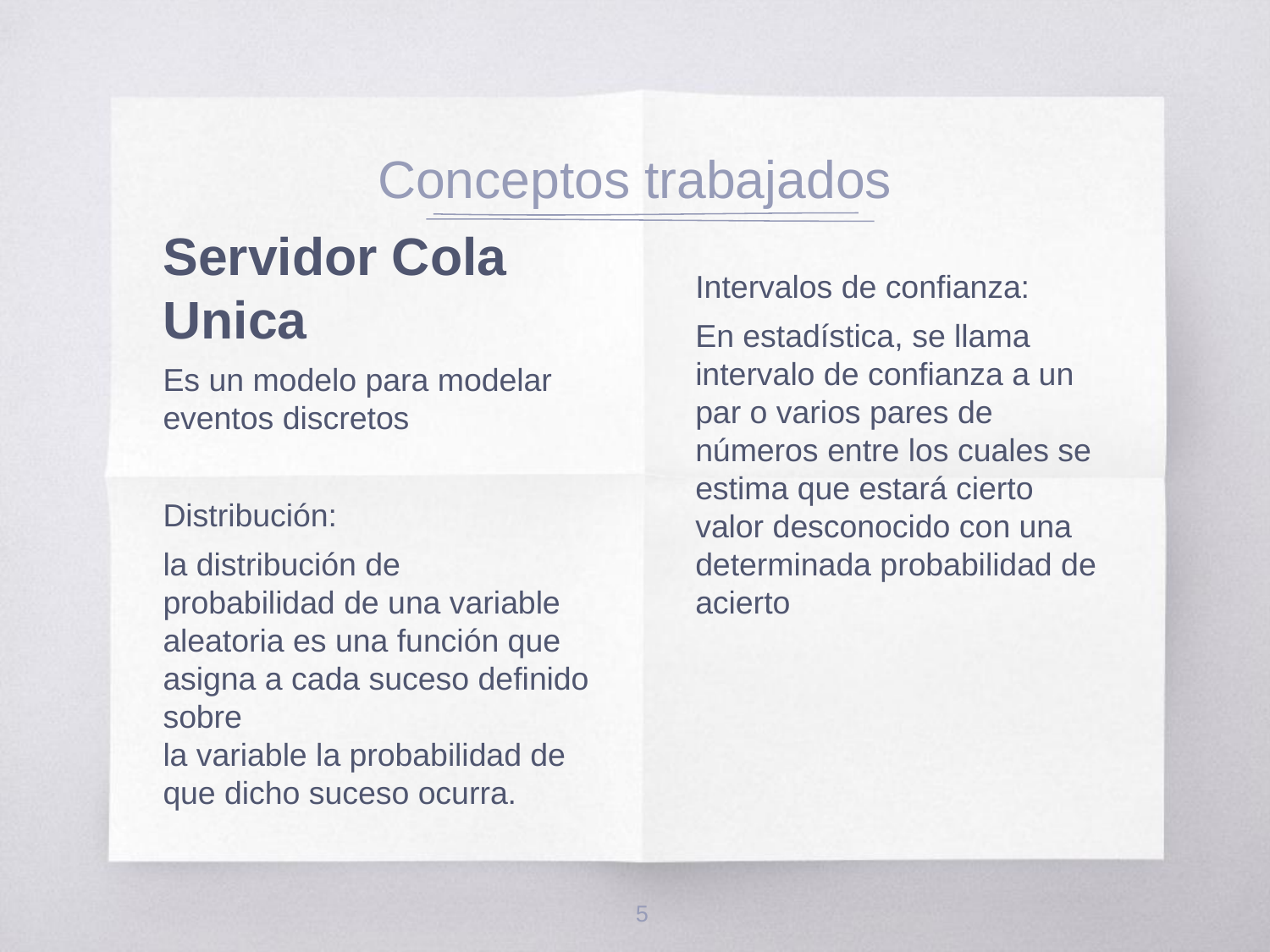

# Conceptos trabajados
Servidor Cola Unica
Es un modelo para modelar eventos discretos

Distribución:
la distribución de probabilidad de una variable aleatoria es una función que asigna a cada suceso definido sobre la variable la probabilidad de que dicho suceso ocurra.
Intervalos de confianza:
En estadística, se llama intervalo de confianza a un par o varios pares de números entre los cuales se estima que estará cierto valor desconocido con una determinada probabilidad de acierto
5